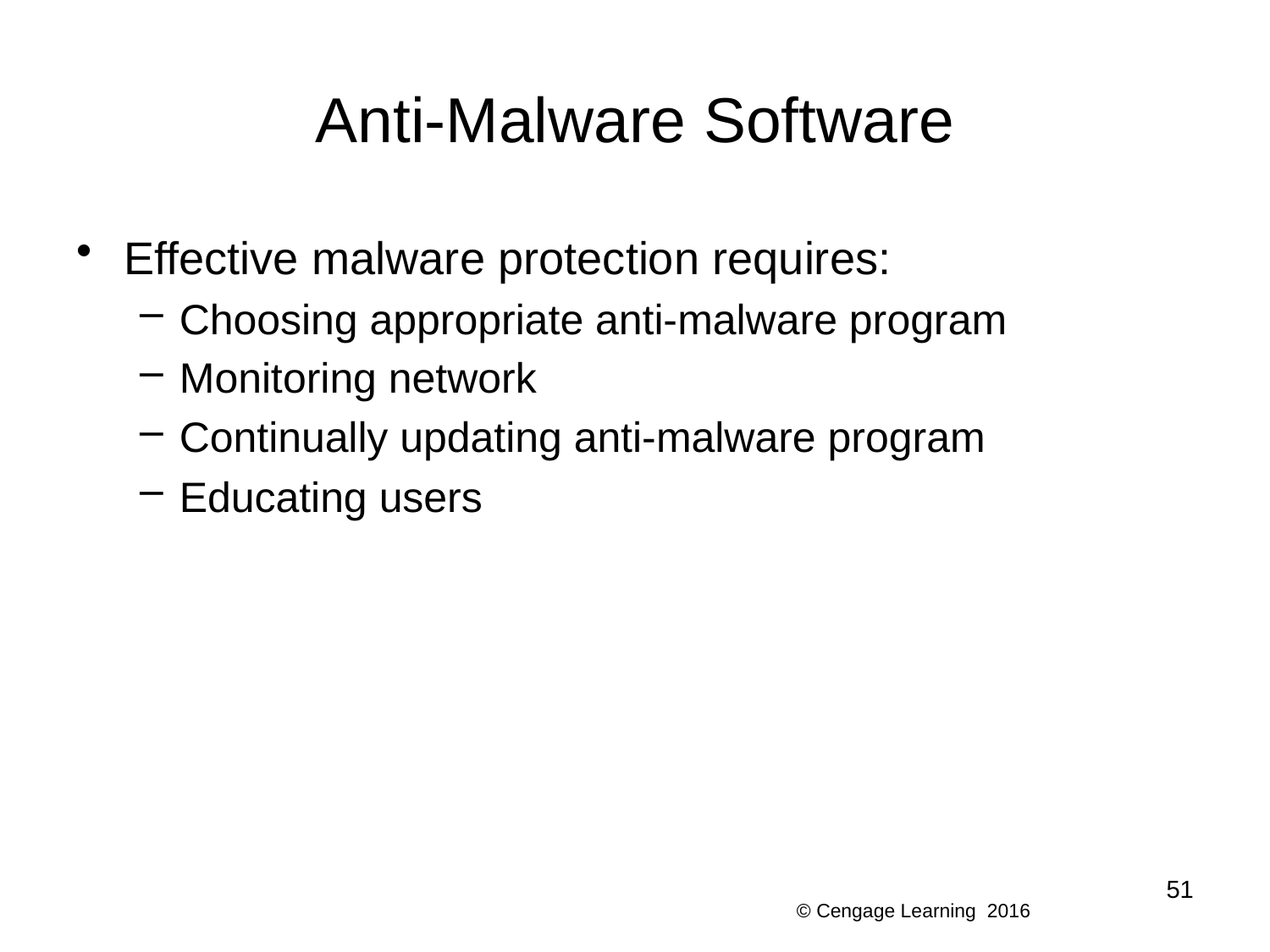

# Anti-Malware Software
Effective malware protection requires:
Choosing appropriate anti-malware program
Monitoring network
Continually updating anti-malware program
Educating users

51